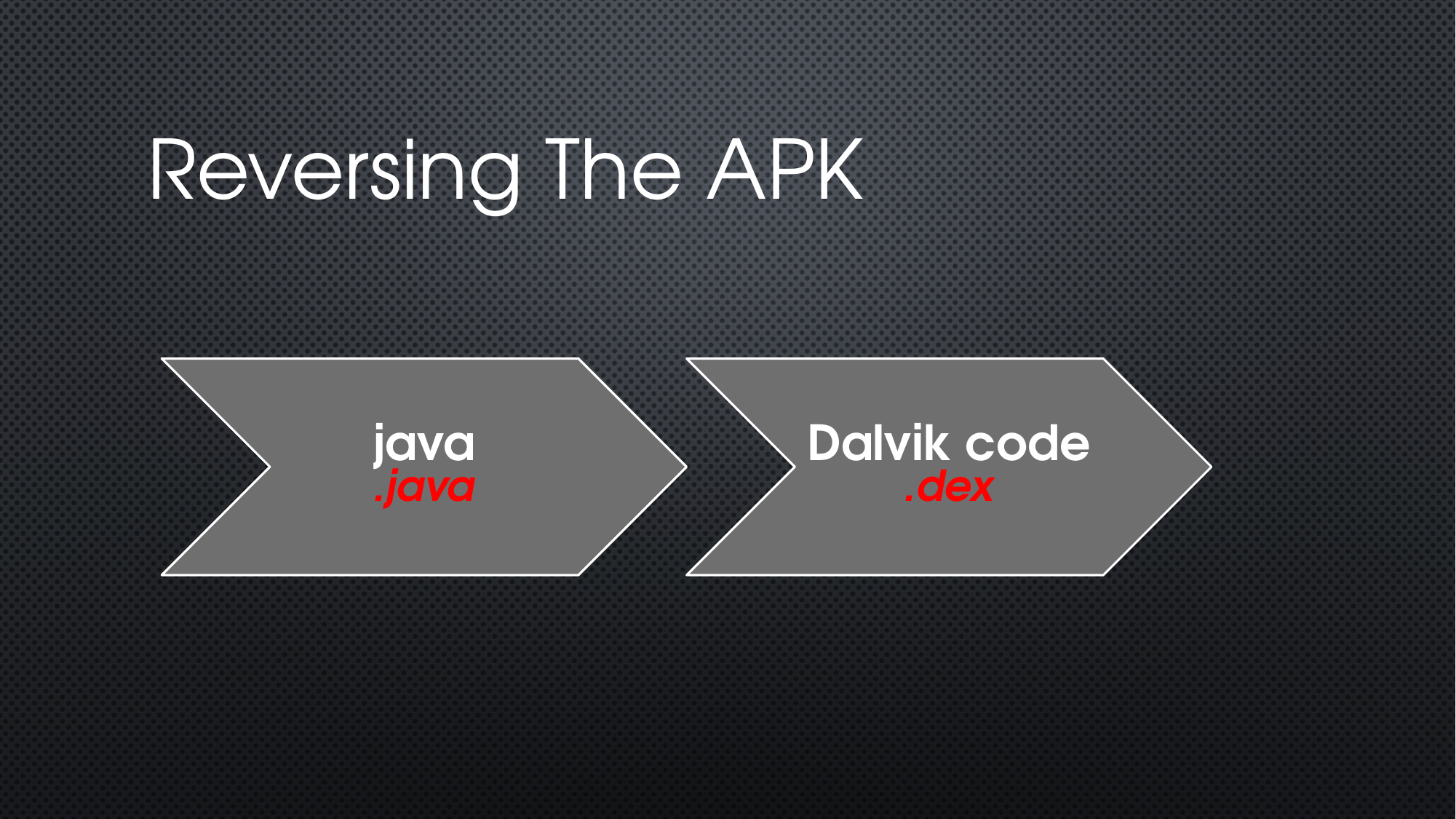

# Reversing The APK
Dalvik code
.dex
java
.java